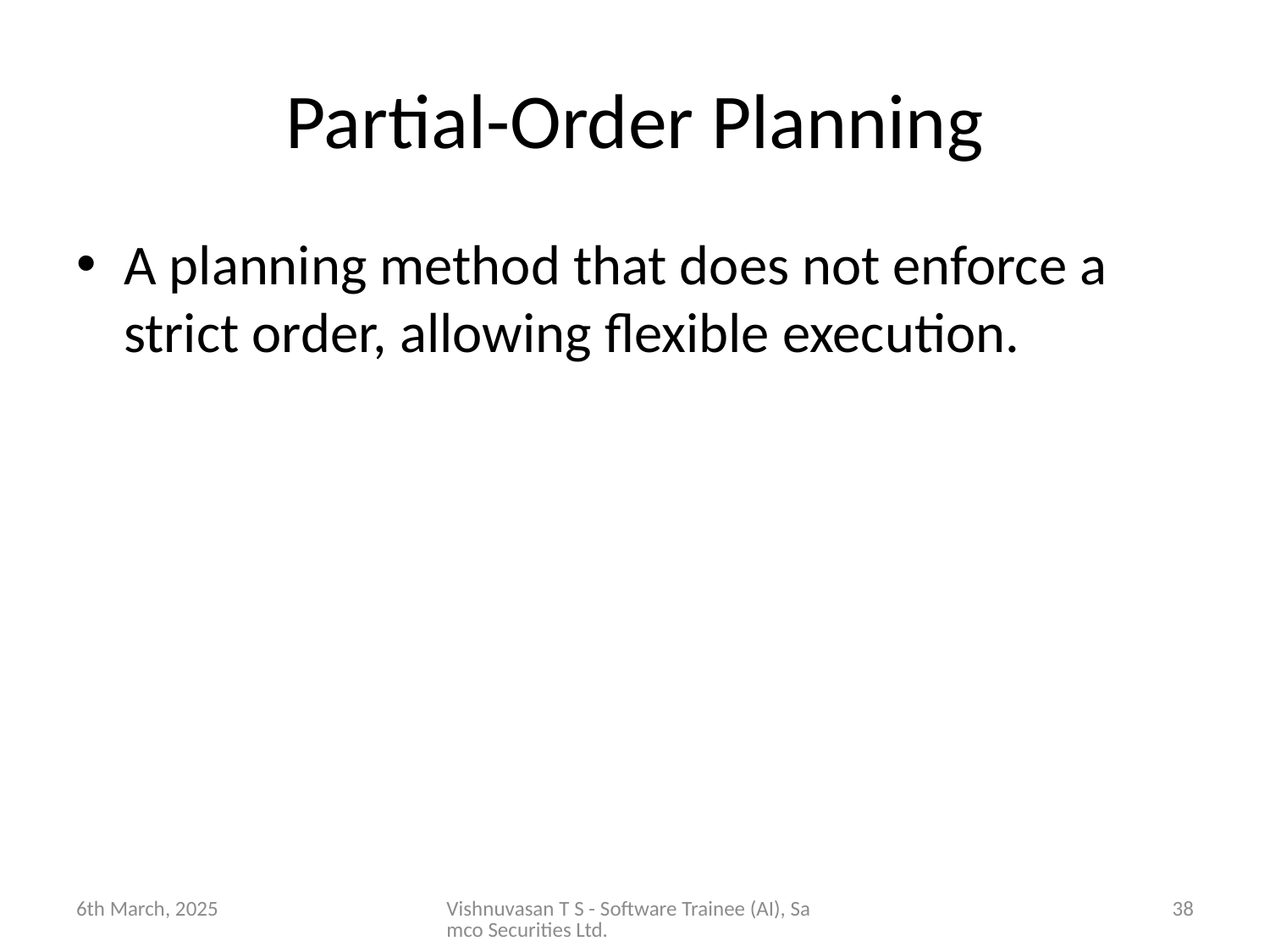

# Partial-Order Planning
A planning method that does not enforce a strict order, allowing flexible execution.
6th March, 2025
Vishnuvasan T S - Software Trainee (AI), Samco Securities Ltd.
38